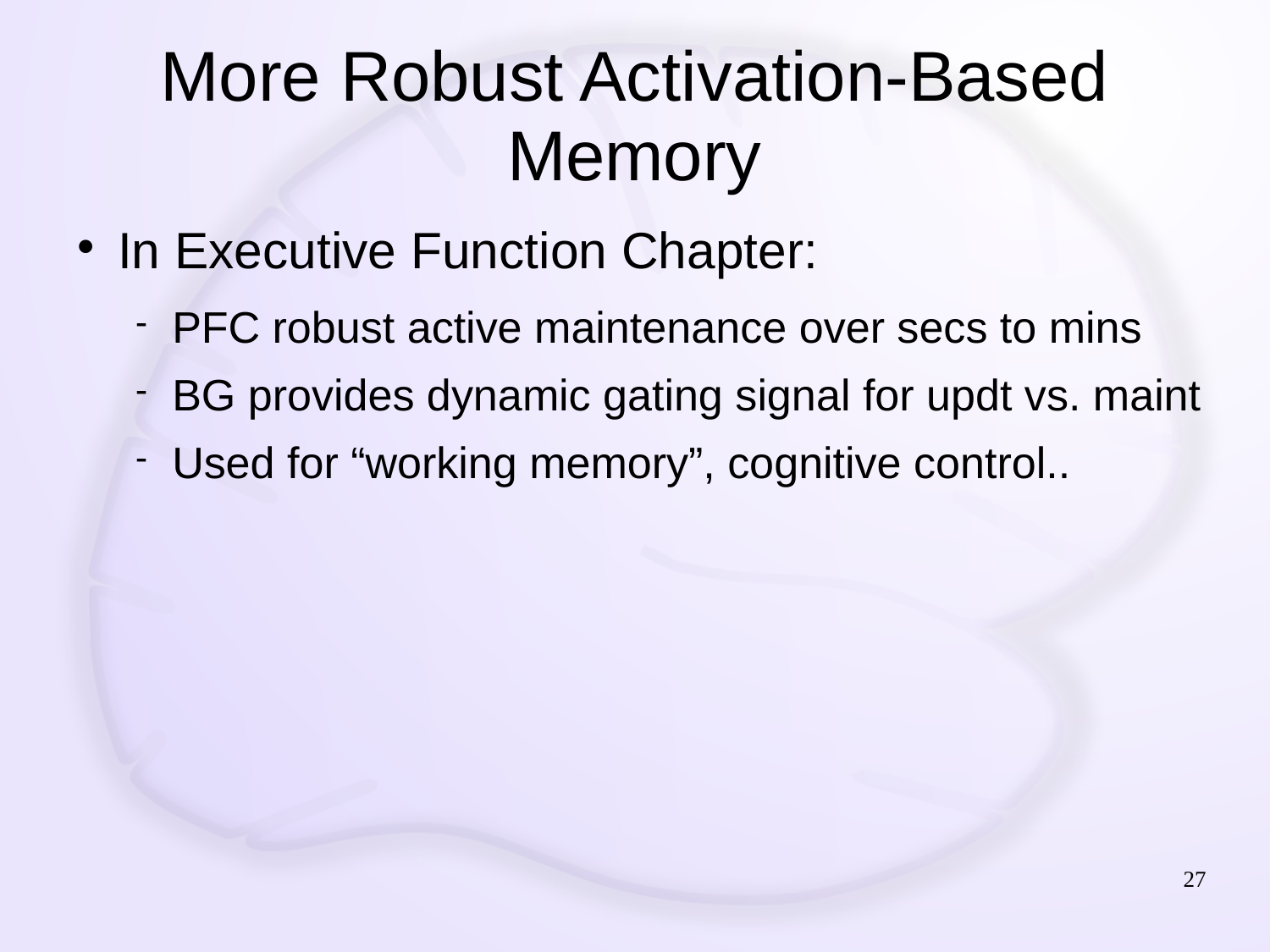

# More Robust Activation-Based Memory
In Executive Function Chapter:
PFC robust active maintenance over secs to mins
BG provides dynamic gating signal for updt vs. maint
Used for “working memory”, cognitive control..
27